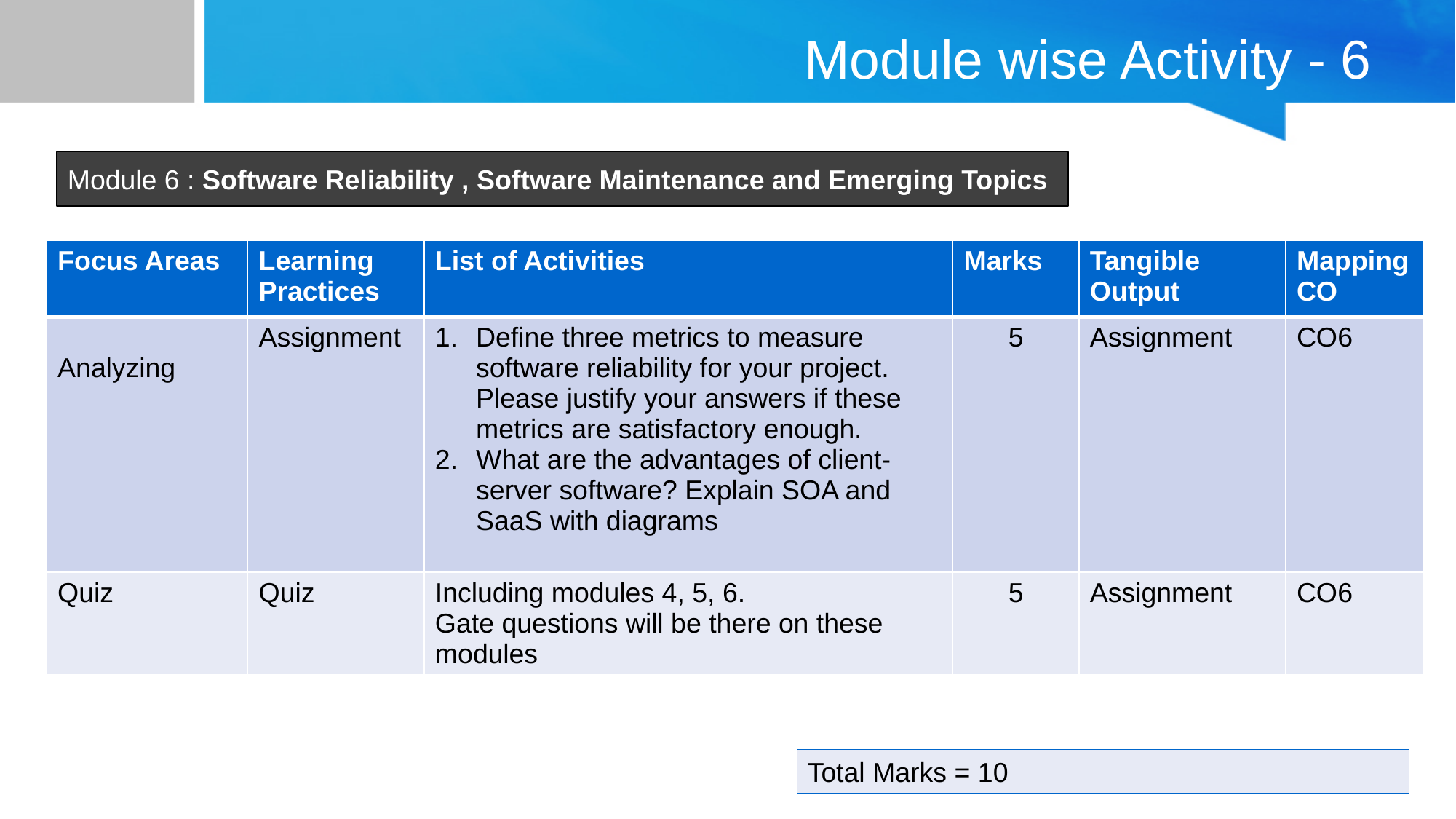

# Module wise Activity - 6
Module 6 : Software Reliability , Software Maintenance and Emerging Topics
| Focus Areas | Learning Practices | List of Activities | Marks | Tangible Output | Mapping CO |
| --- | --- | --- | --- | --- | --- |
| Analyzing | Assignment | Define three metrics to measure software reliability for your project. Please justify your answers if these metrics are satisfactory enough. What are the advantages of client-server software? Explain SOA and SaaS with diagrams | 5 | Assignment | CO6 |
| Quiz | Quiz | Including modules 4, 5, 6. Gate questions will be there on these modules | 5 | Assignment | CO6 |
Total Marks = 10